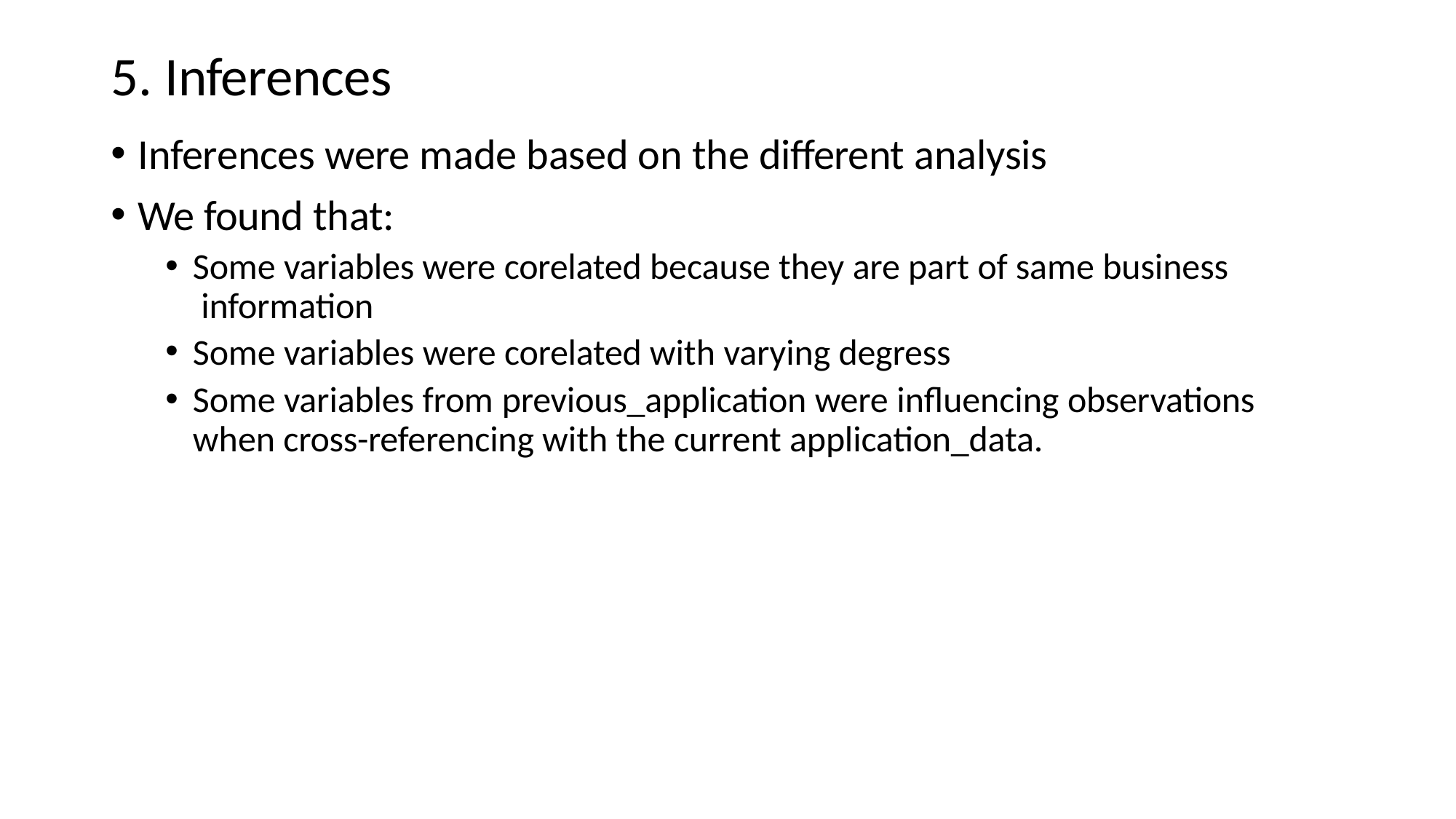

# 5. Inferences
Inferences were made based on the different analysis
We found that:
Some variables were corelated because they are part of same business  information
Some variables were corelated with varying degress
Some variables from previous_application were influencing observations  when cross-referencing with the current application_data.